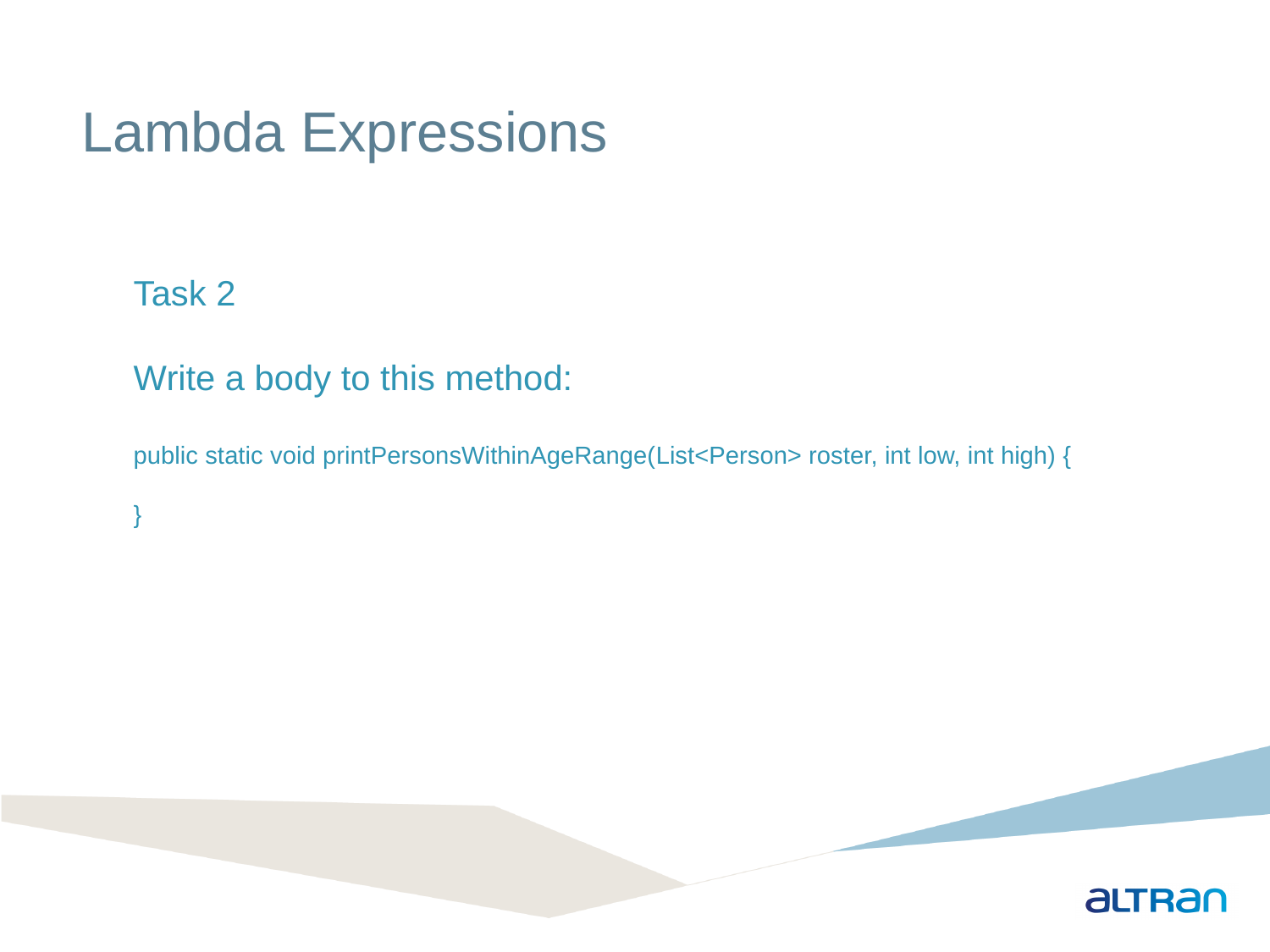

Lambda Expressions

Task 2

Write a body to this method:

public static void printPersonsWithinAgeRange(List<Person> roster, int low, int high) {

}